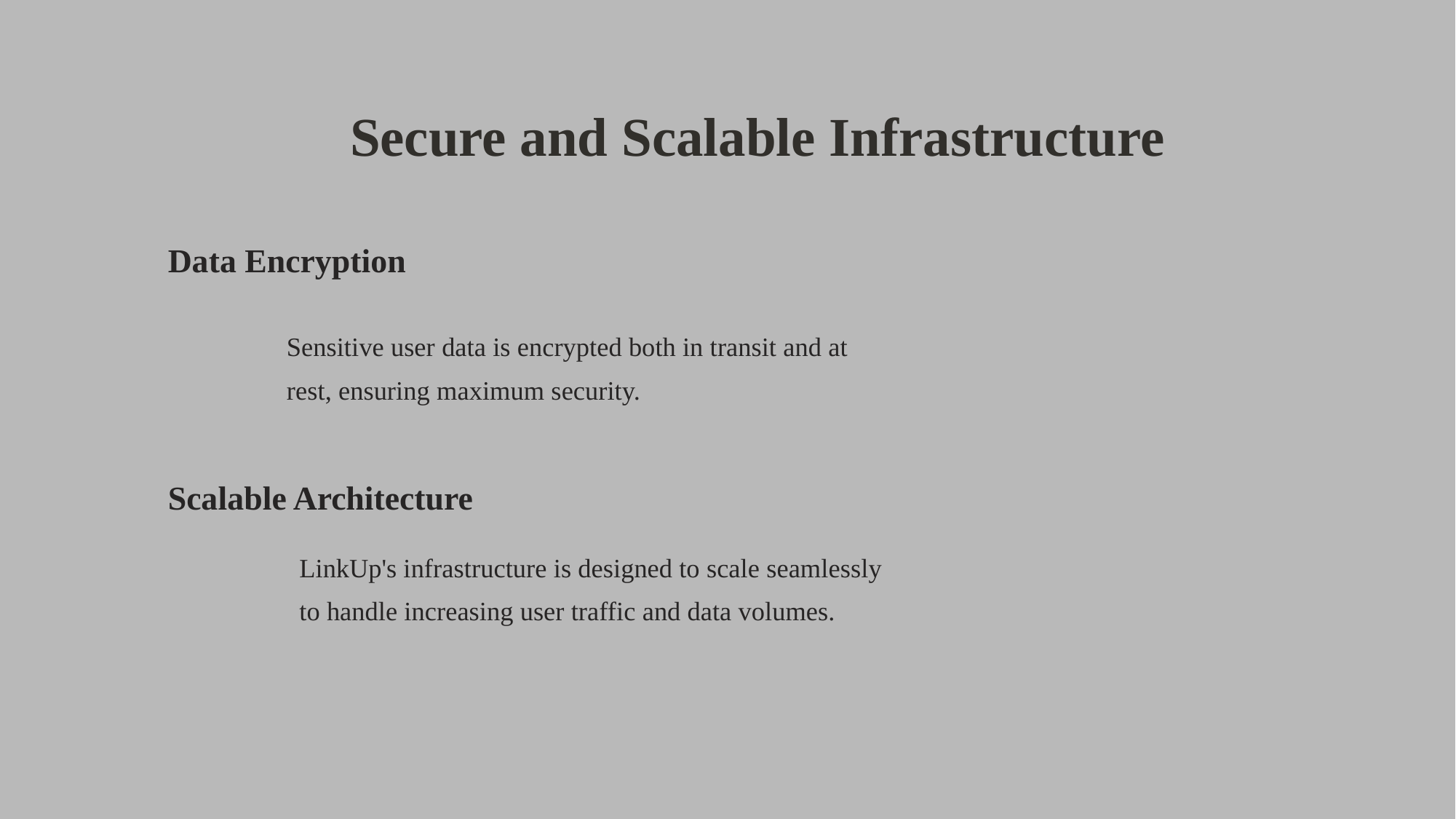

Secure and Scalable Infrastructure
Data Encryption
Sensitive user data is encrypted both in transit and at rest, ensuring maximum security.
Scalable Architecture
LinkUp's infrastructure is designed to scale seamlessly to handle increasing user traffic and data volumes.